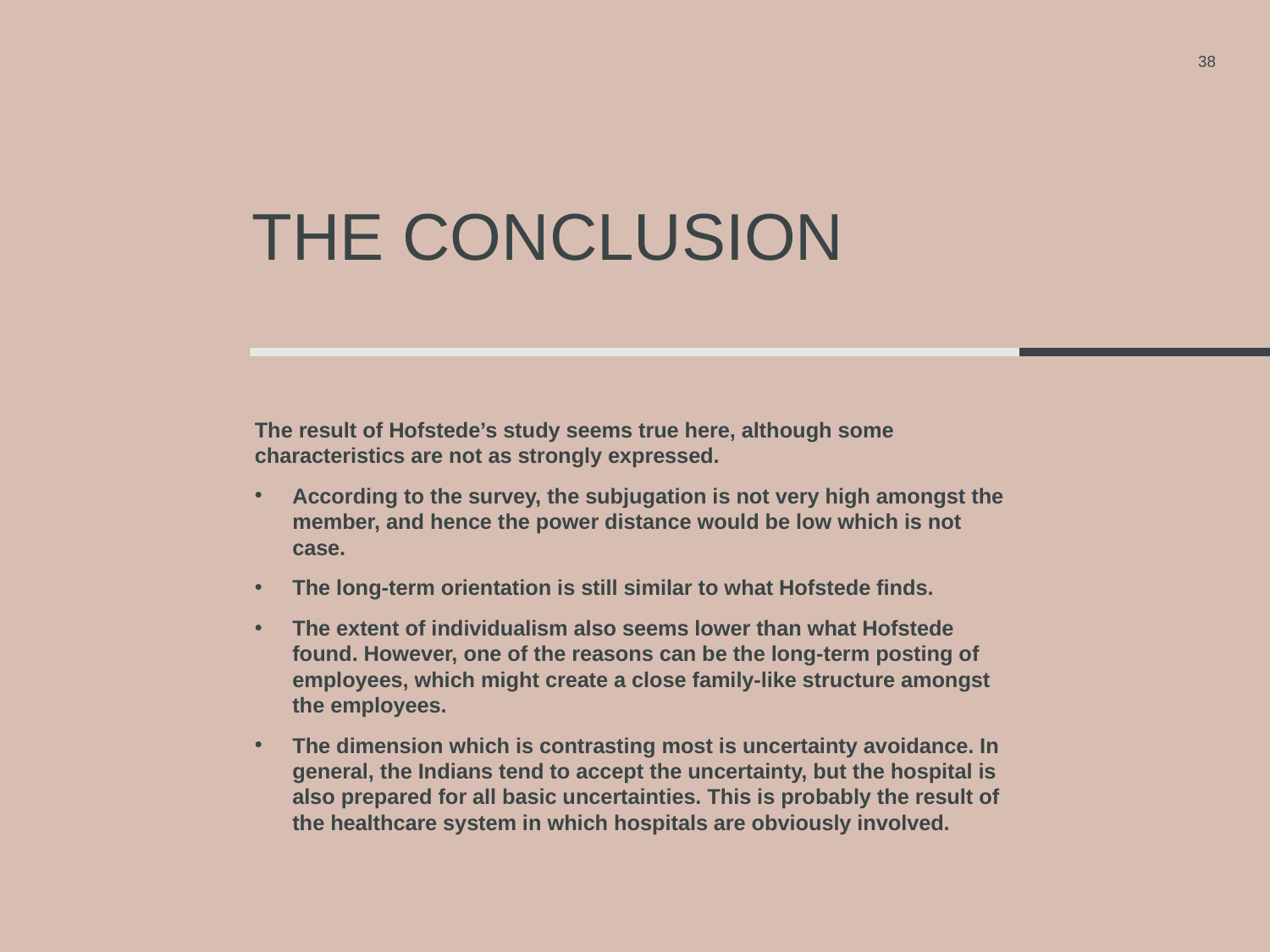

38
# The Conclusion
The result of Hofstede’s study seems true here, although some characteristics are not as strongly expressed.
According to the survey, the subjugation is not very high amongst the member, and hence the power distance would be low which is not case.
The long-term orientation is still similar to what Hofstede finds.
The extent of individualism also seems lower than what Hofstede found. However, one of the reasons can be the long-term posting of employees, which might create a close family-like structure amongst the employees.
The dimension which is contrasting most is uncertainty avoidance. In general, the Indians tend to accept the uncertainty, but the hospital is also prepared for all basic uncertainties. This is probably the result of the healthcare system in which hospitals are obviously involved.